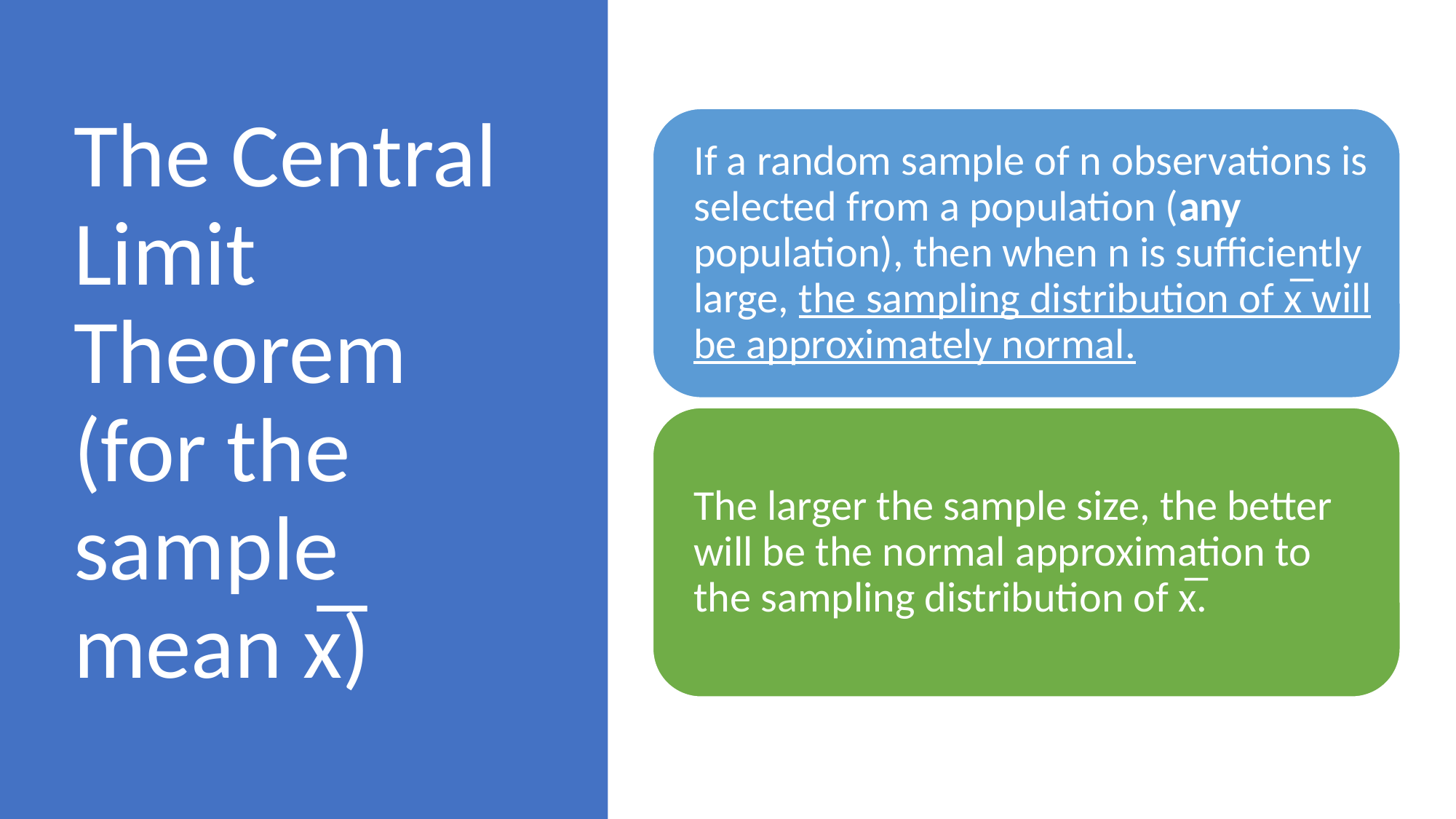

# The Central Limit Theorem (for the sample mean x̅)
If a random sample of n observations is selected from a population (any population), then when n is sufficiently large, the sampling distribution of x̅ will be approximately normal.
The larger the sample size, the better will be the normal approximation to the sampling distribution of x̅.